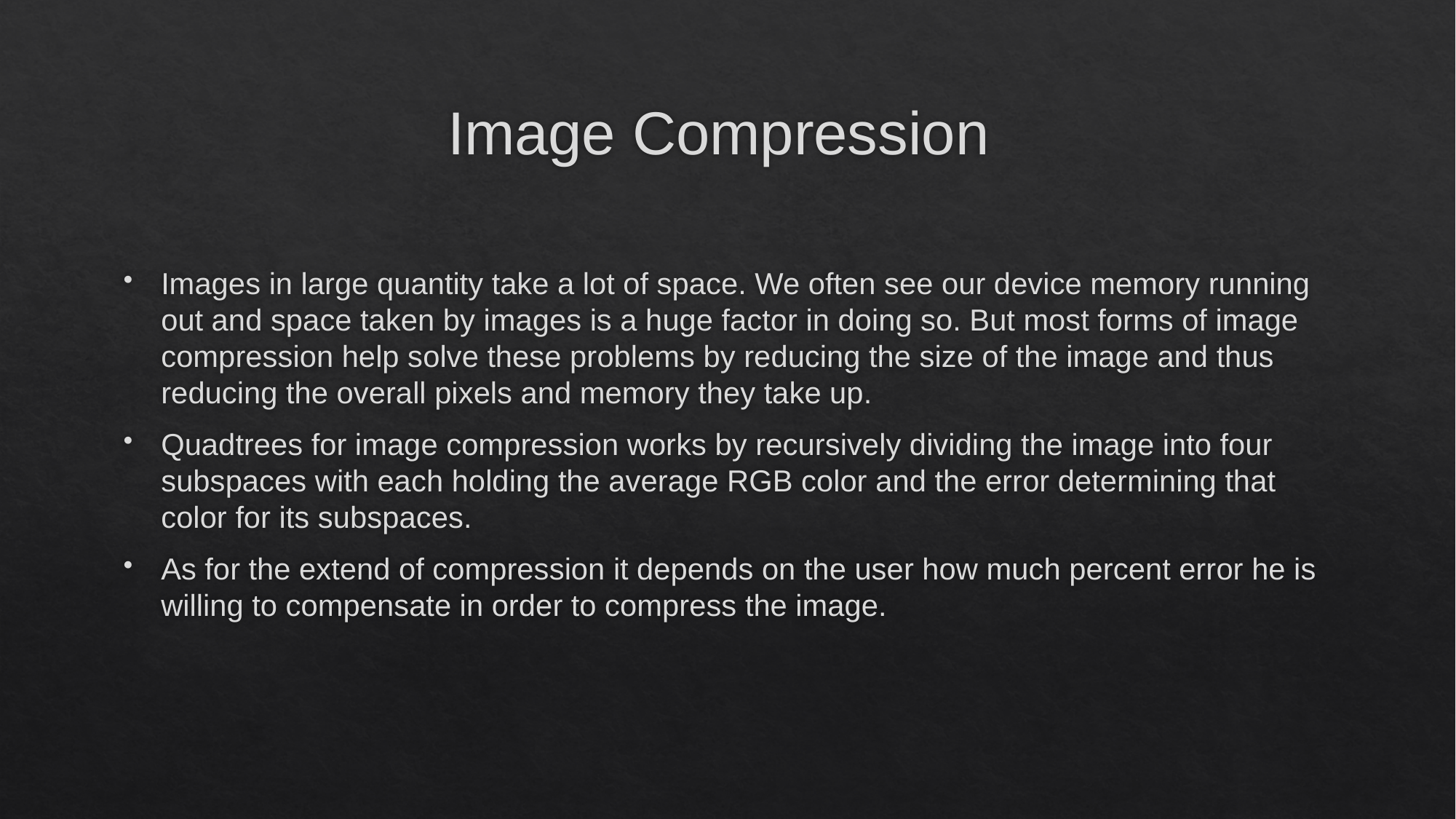

# Image Compression

Images in large quantity take a lot of space. We often see our device memory running out and space taken by images is a huge factor in doing so. But most forms of image compression help solve these problems by reducing the size of the image and thus reducing the overall pixels and memory they take up.
Quadtrees for image compression works by recursively dividing the image into four subspaces with each holding the average RGB color and the error determining that color for its subspaces.
As for the extend of compression it depends on the user how much percent error he is willing to compensate in order to compress the image.